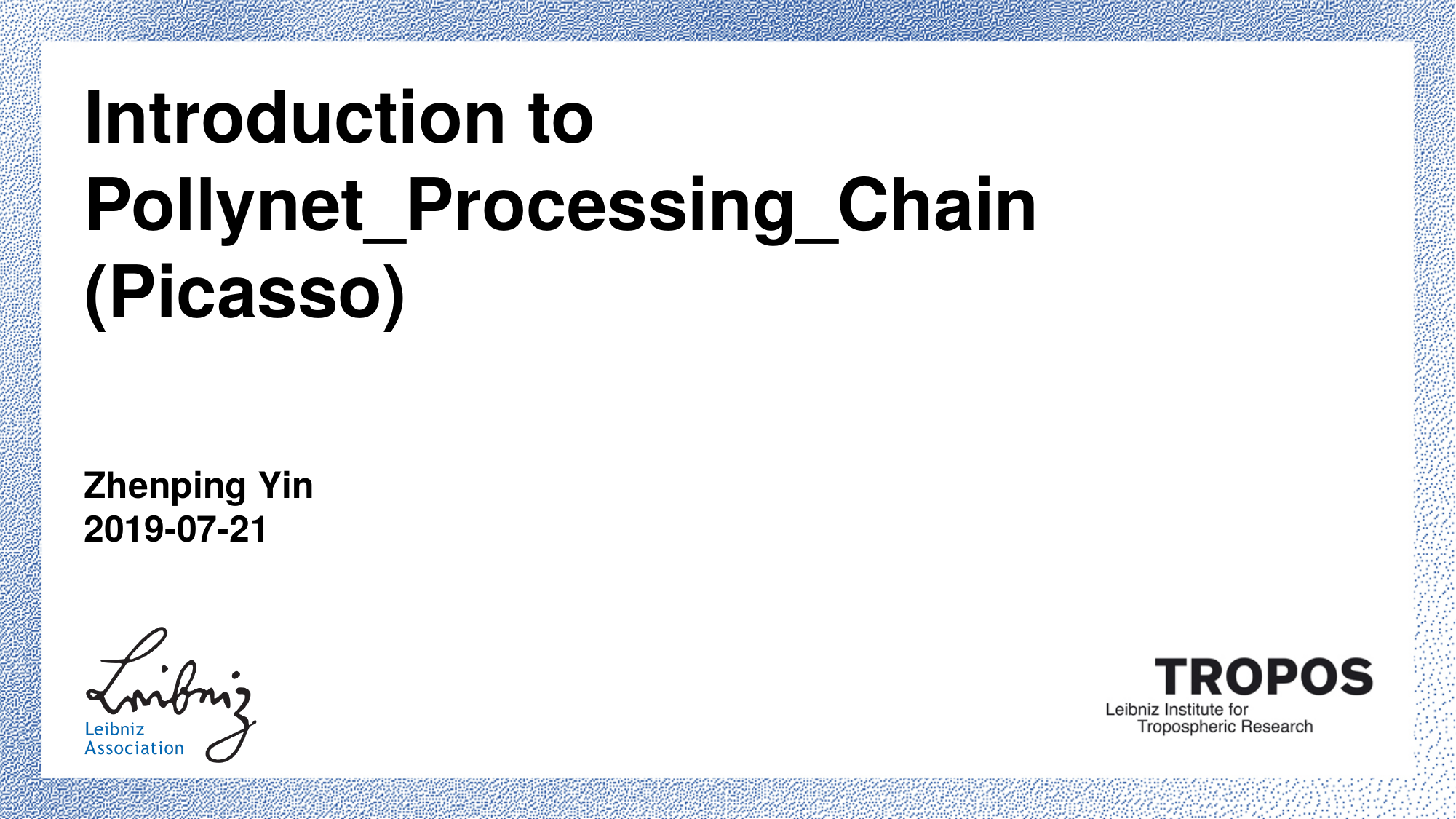

# Introduction to Pollynet_Processing_Chain (Picasso)
Zhenping Yin
2019-07-21